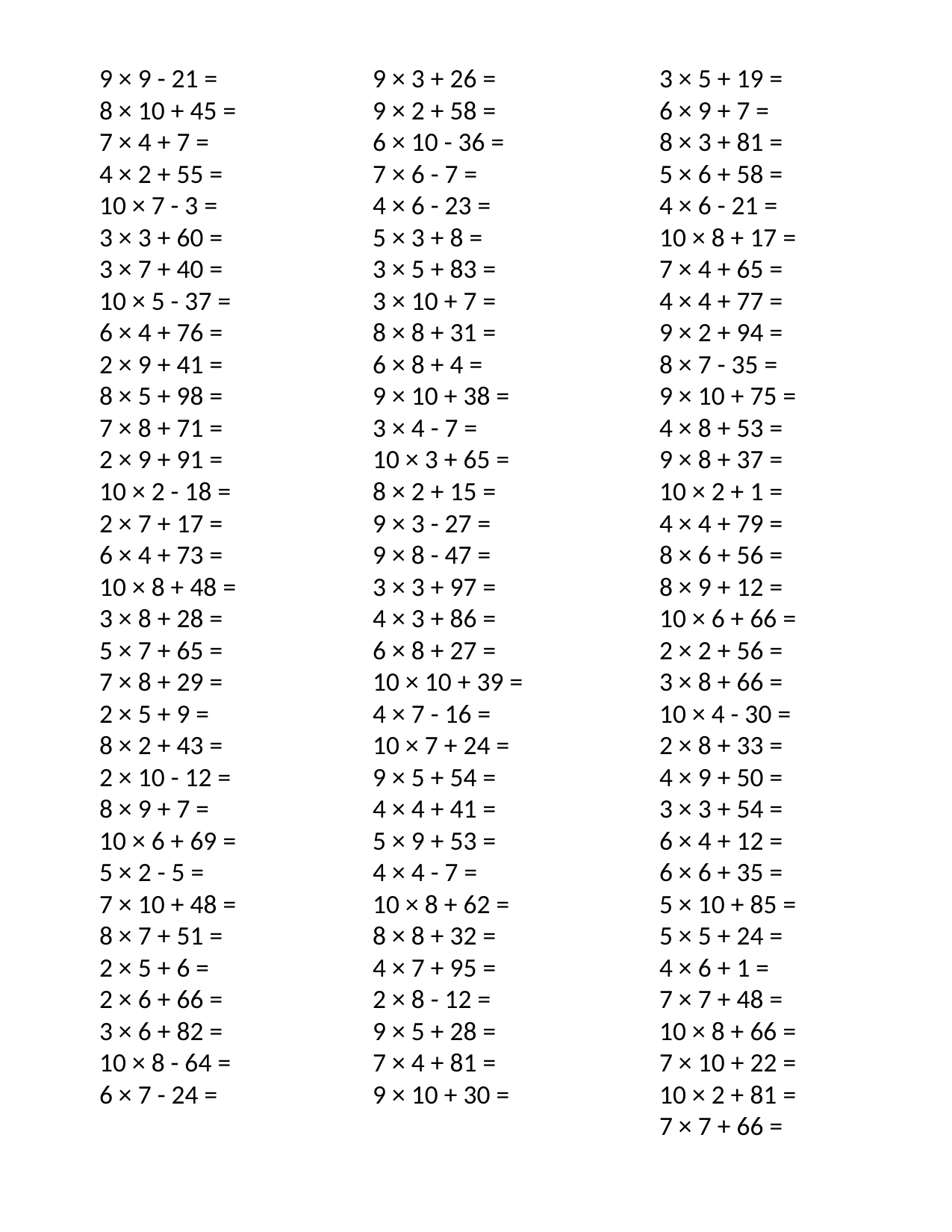

9 × 9 - 21 =
8 × 10 + 45 =
7 × 4 + 7 =
4 × 2 + 55 =
10 × 7 - 3 =
3 × 3 + 60 =
3 × 7 + 40 =
10 × 5 - 37 =
6 × 4 + 76 =
2 × 9 + 41 =
8 × 5 + 98 =
7 × 8 + 71 =
2 × 9 + 91 =
10 × 2 - 18 =
2 × 7 + 17 =
6 × 4 + 73 =
10 × 8 + 48 =
3 × 8 + 28 =
5 × 7 + 65 =
7 × 8 + 29 =
2 × 5 + 9 =
8 × 2 + 43 =
2 × 10 - 12 =
8 × 9 + 7 =
10 × 6 + 69 =
5 × 2 - 5 =
7 × 10 + 48 =
8 × 7 + 51 =
2 × 5 + 6 =
2 × 6 + 66 =
3 × 6 + 82 =
10 × 8 - 64 =
6 × 7 - 24 =

9 × 3 + 26 =
9 × 2 + 58 =
6 × 10 - 36 =
7 × 6 - 7 =
4 × 6 - 23 =
5 × 3 + 8 =
3 × 5 + 83 =
3 × 10 + 7 =
8 × 8 + 31 =
6 × 8 + 4 =
9 × 10 + 38 =
3 × 4 - 7 =
10 × 3 + 65 =
8 × 2 + 15 =
9 × 3 - 27 =
9 × 8 - 47 =
3 × 3 + 97 =
4 × 3 + 86 =
6 × 8 + 27 =
10 × 10 + 39 =
4 × 7 - 16 =
10 × 7 + 24 =
9 × 5 + 54 =
4 × 4 + 41 =
5 × 9 + 53 =
4 × 4 - 7 =
10 × 8 + 62 =
8 × 8 + 32 =
4 × 7 + 95 =
2 × 8 - 12 =
9 × 5 + 28 =
7 × 4 + 81 =
9 × 10 + 30 =

3 × 5 + 19 =
6 × 9 + 7 =
8 × 3 + 81 =
5 × 6 + 58 =
4 × 6 - 21 =
10 × 8 + 17 =
7 × 4 + 65 =
4 × 4 + 77 =
9 × 2 + 94 =
8 × 7 - 35 =
9 × 10 + 75 =
4 × 8 + 53 =
9 × 8 + 37 =
10 × 2 + 1 =
4 × 4 + 79 =
8 × 6 + 56 =
8 × 9 + 12 =
10 × 6 + 66 =
2 × 2 + 56 =
3 × 8 + 66 =
10 × 4 - 30 =
2 × 8 + 33 =
4 × 9 + 50 =
3 × 3 + 54 =
6 × 4 + 12 =
6 × 6 + 35 =
5 × 10 + 85 =
5 × 5 + 24 =
4 × 6 + 1 =
7 × 7 + 48 =
10 × 8 + 66 =
7 × 10 + 22 =
10 × 2 + 81 =
7 × 7 + 66 =